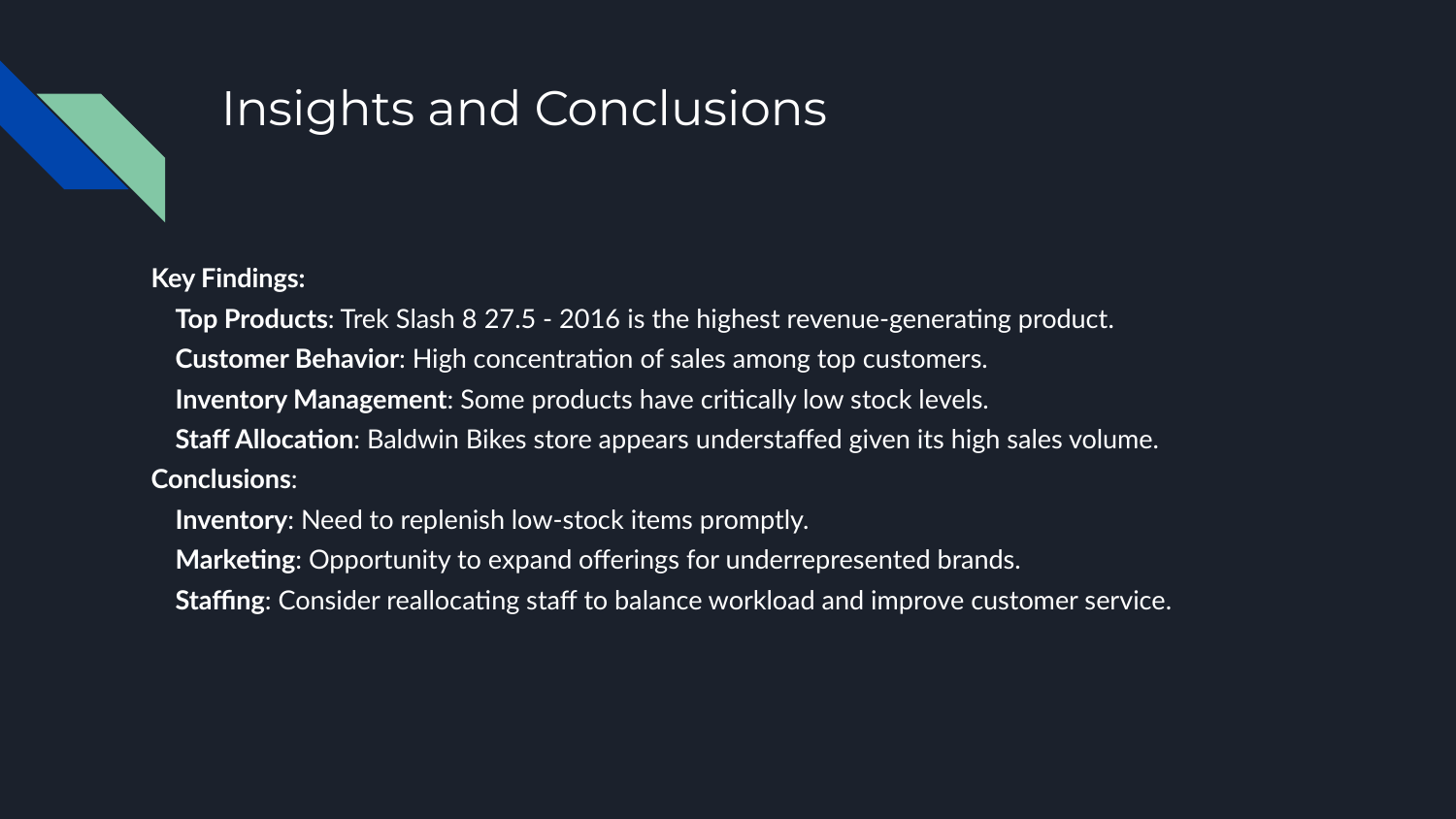

# Insights and Conclusions
Key Findings:
Top Products: Trek Slash 8 27.5 - 2016 is the highest revenue-generating product.
Customer Behavior: High concentration of sales among top customers.
Inventory Management: Some products have critically low stock levels.
Staff Allocation: Baldwin Bikes store appears understaffed given its high sales volume.
Conclusions:
Inventory: Need to replenish low-stock items promptly.
Marketing: Opportunity to expand offerings for underrepresented brands.
Staffing: Consider reallocating staff to balance workload and improve customer service.